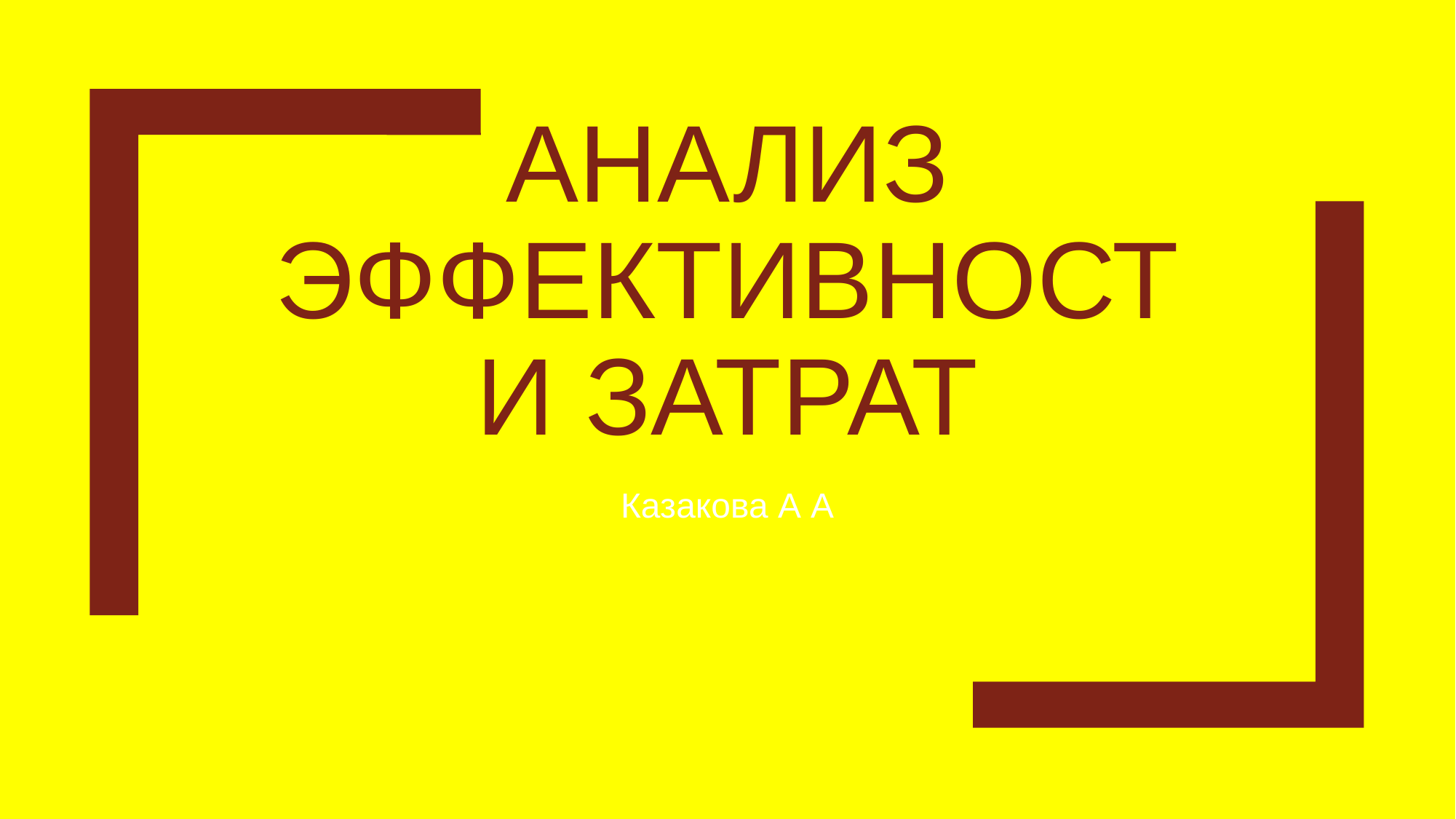

# Анализ Эффективности затрат
Казакова А А